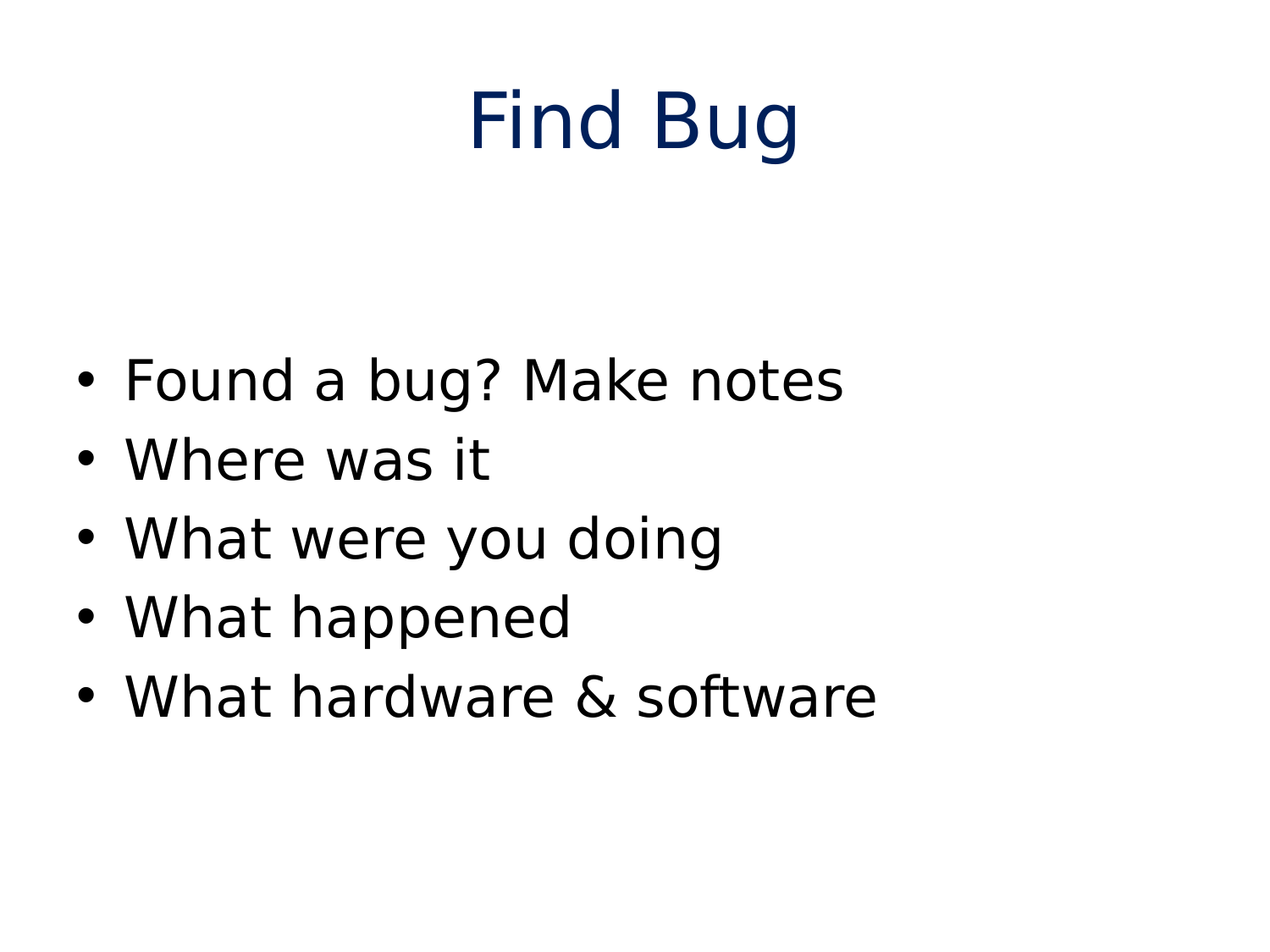

# Find Bug
Found a bug? Make notes
Where was it
What were you doing
What happened
What hardware & software